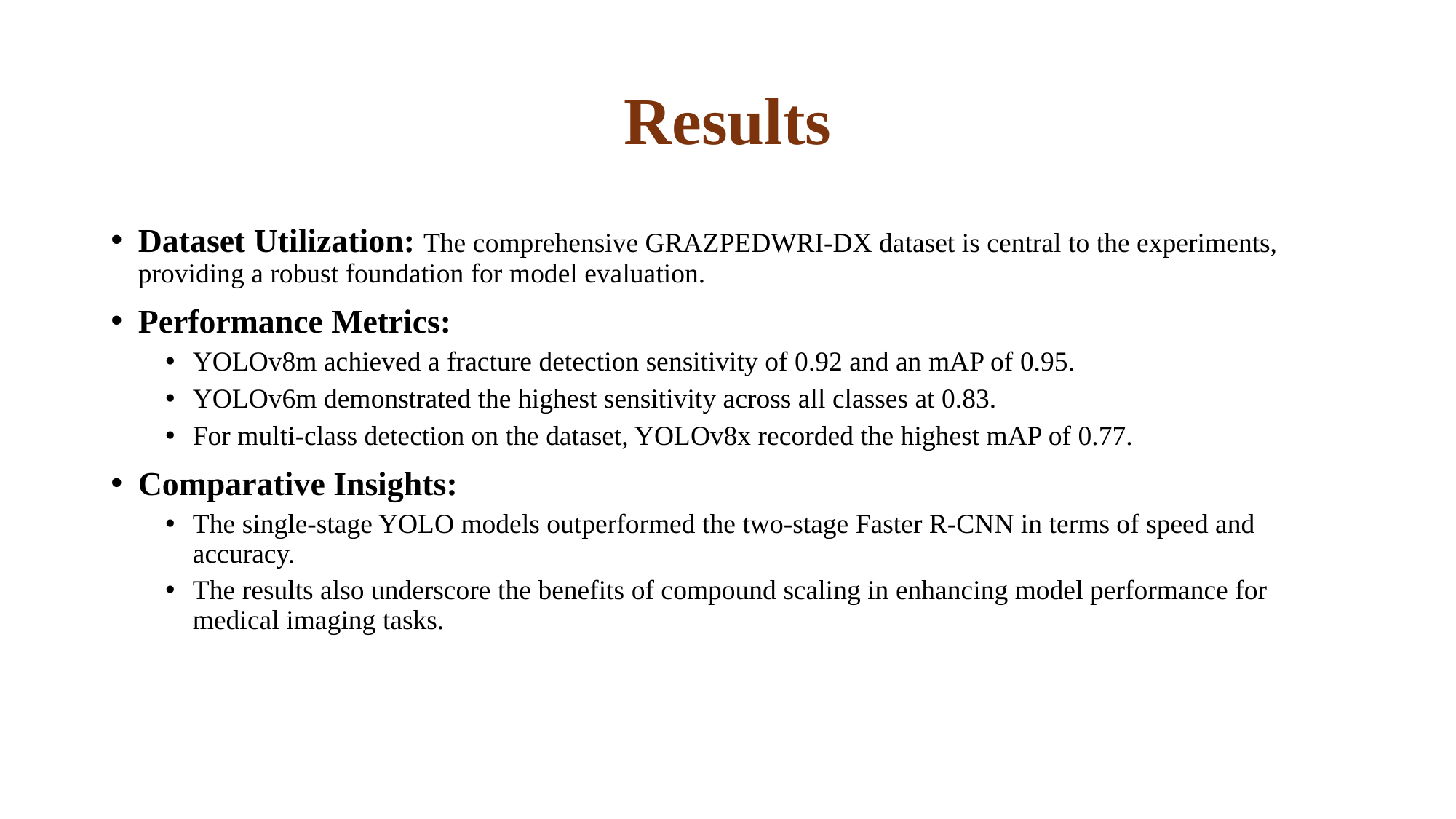

# Results
Dataset Utilization: The comprehensive GRAZPEDWRI-DX dataset is central to the experiments, providing a robust foundation for model evaluation.
Performance Metrics:
YOLOv8m achieved a fracture detection sensitivity of 0.92 and an mAP of 0.95.
YOLOv6m demonstrated the highest sensitivity across all classes at 0.83.
For multi-class detection on the dataset, YOLOv8x recorded the highest mAP of 0.77.
Comparative Insights:
The single-stage YOLO models outperformed the two-stage Faster R-CNN in terms of speed and accuracy.
The results also underscore the benefits of compound scaling in enhancing model performance for medical imaging tasks.